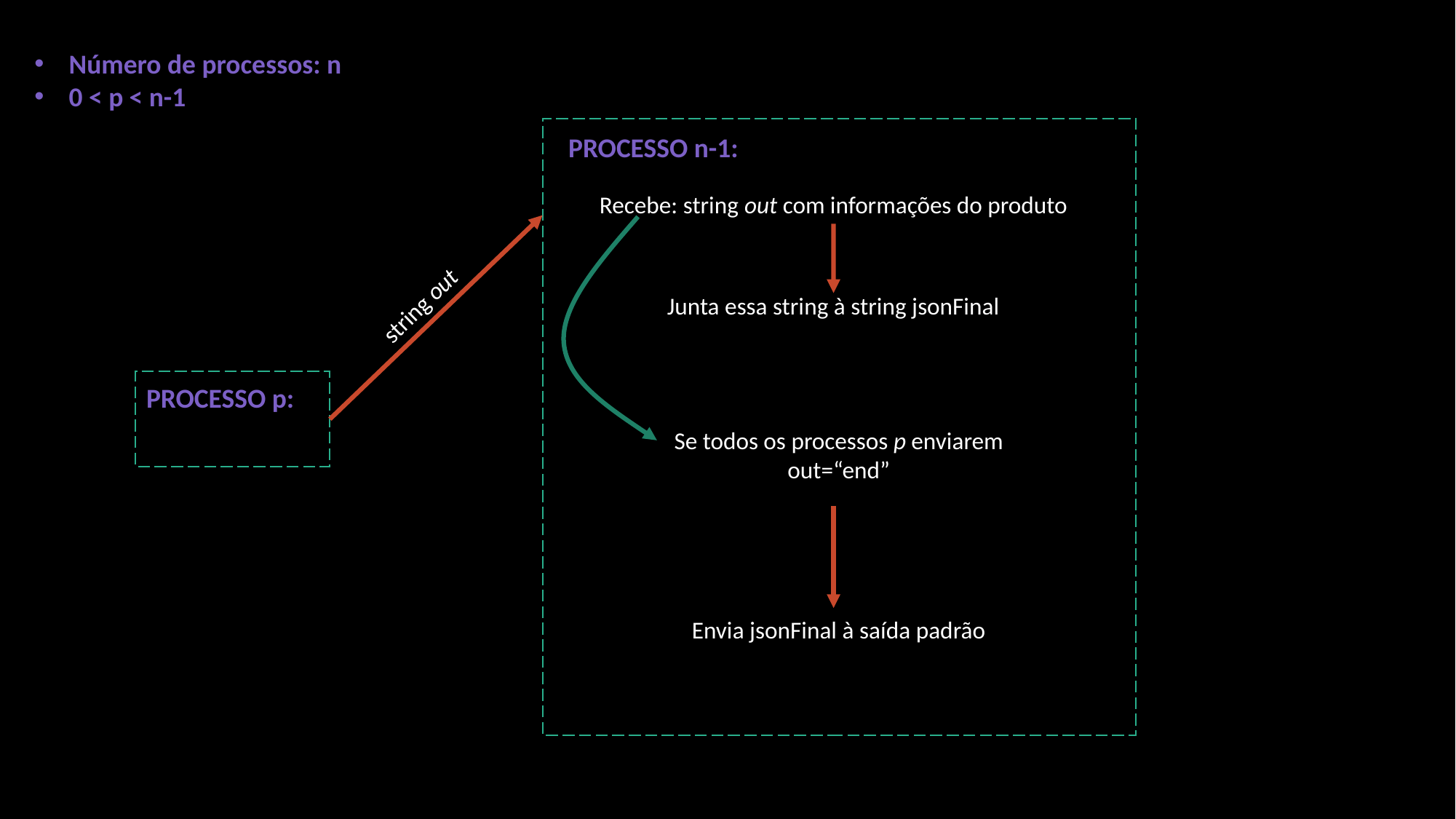

Número de processos: n
0 < p < n-1

PROCESSO n-1:
Recebe: string out com informações do produto

string out
Junta essa string à string jsonFinal

PROCESSO p:
Se todos os processos p enviarem out=“end”
Envia jsonFinal à saída padrão